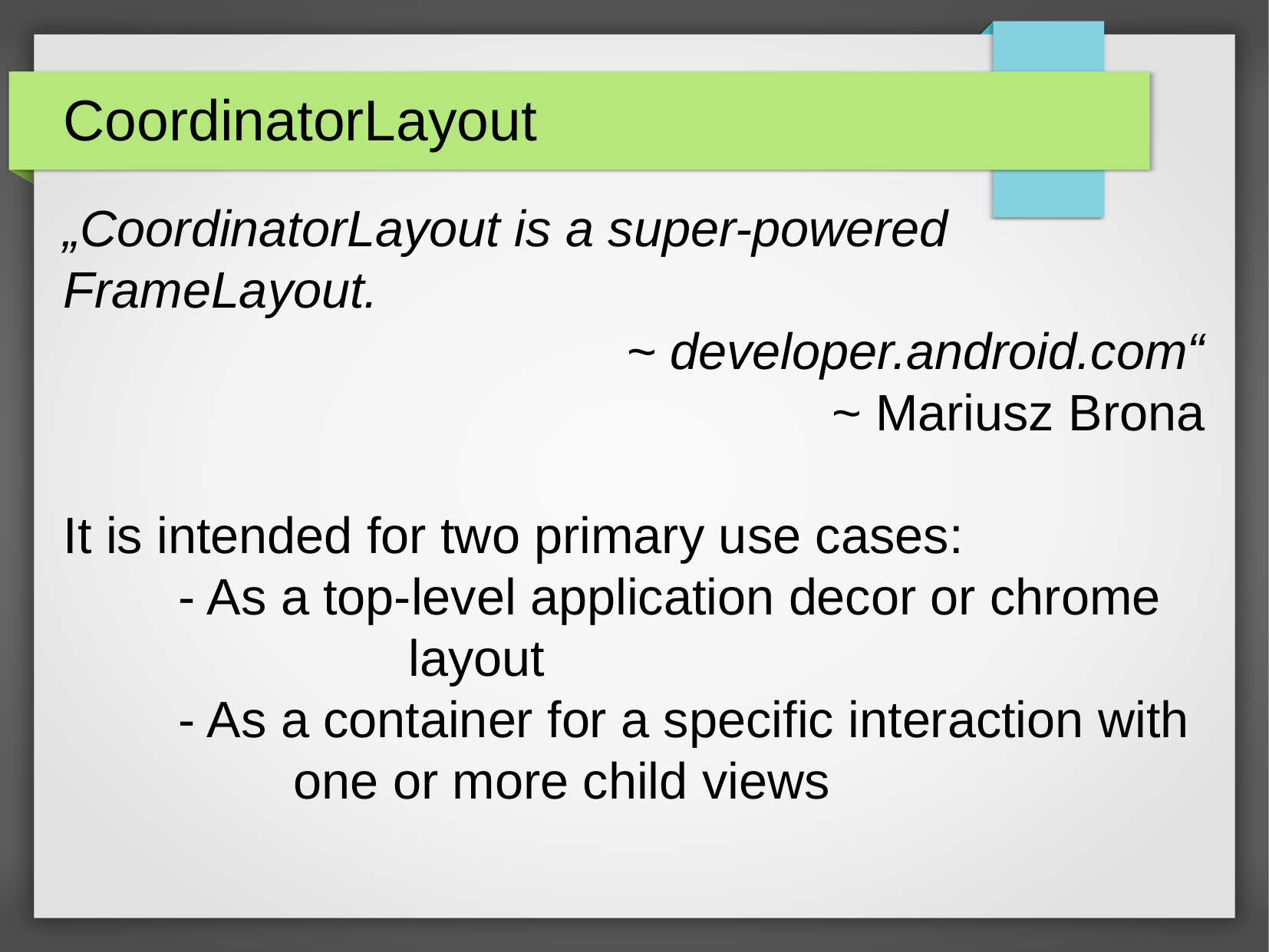

CoordinatorLayout
„CoordinatorLayout is a super-powered FrameLayout.
~ developer.android.com“
~ Mariusz Brona

It is intended for two primary use cases:
	- As a top-level application decor or chrome 			layout
	- As a container for a specific interaction with 		one or more child views